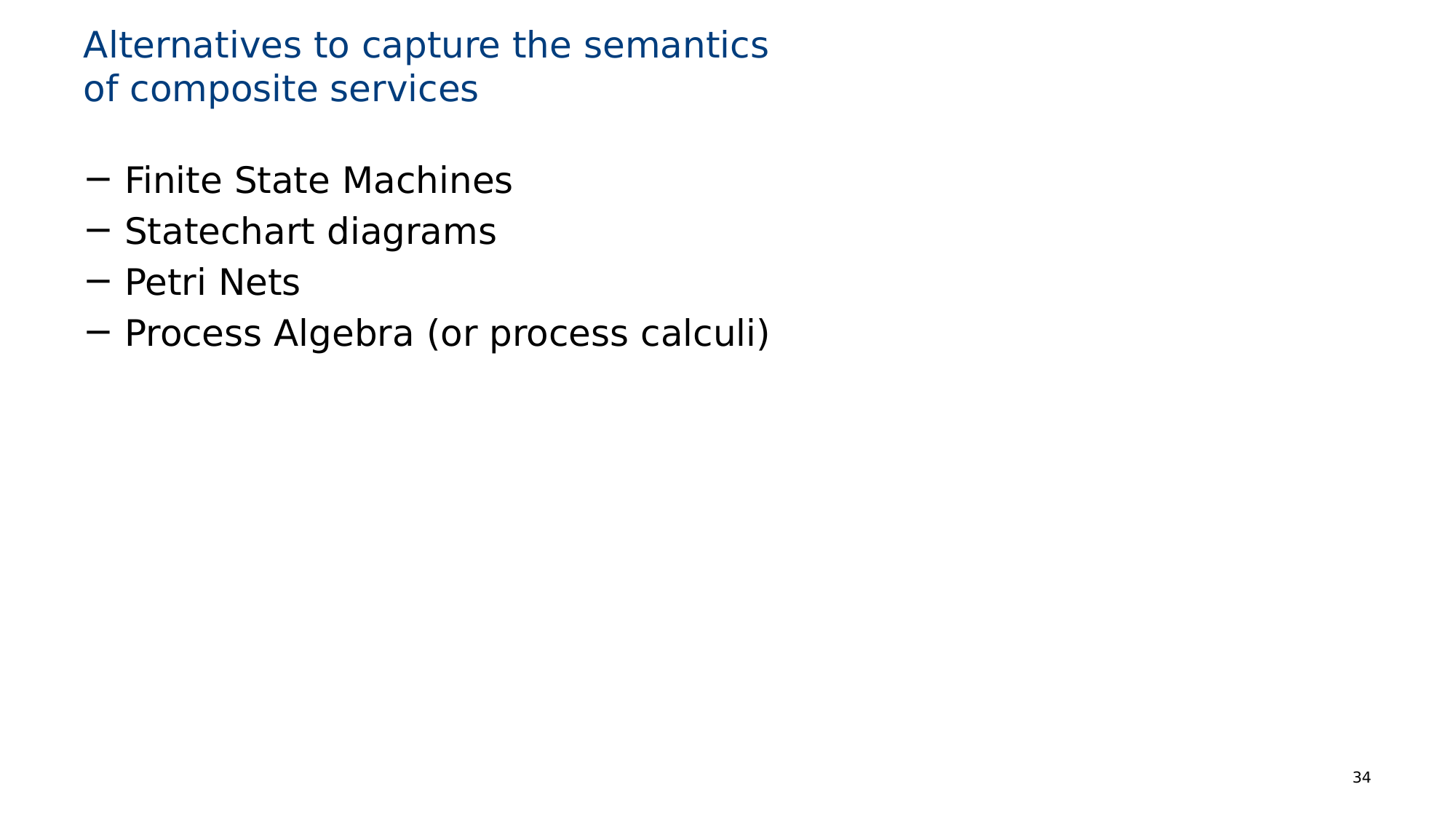

Alternatives to capture the semantics
of composite services
Finite State Machines
Statechart diagrams
Petri Nets
Process Algebra (or process calculi)
34